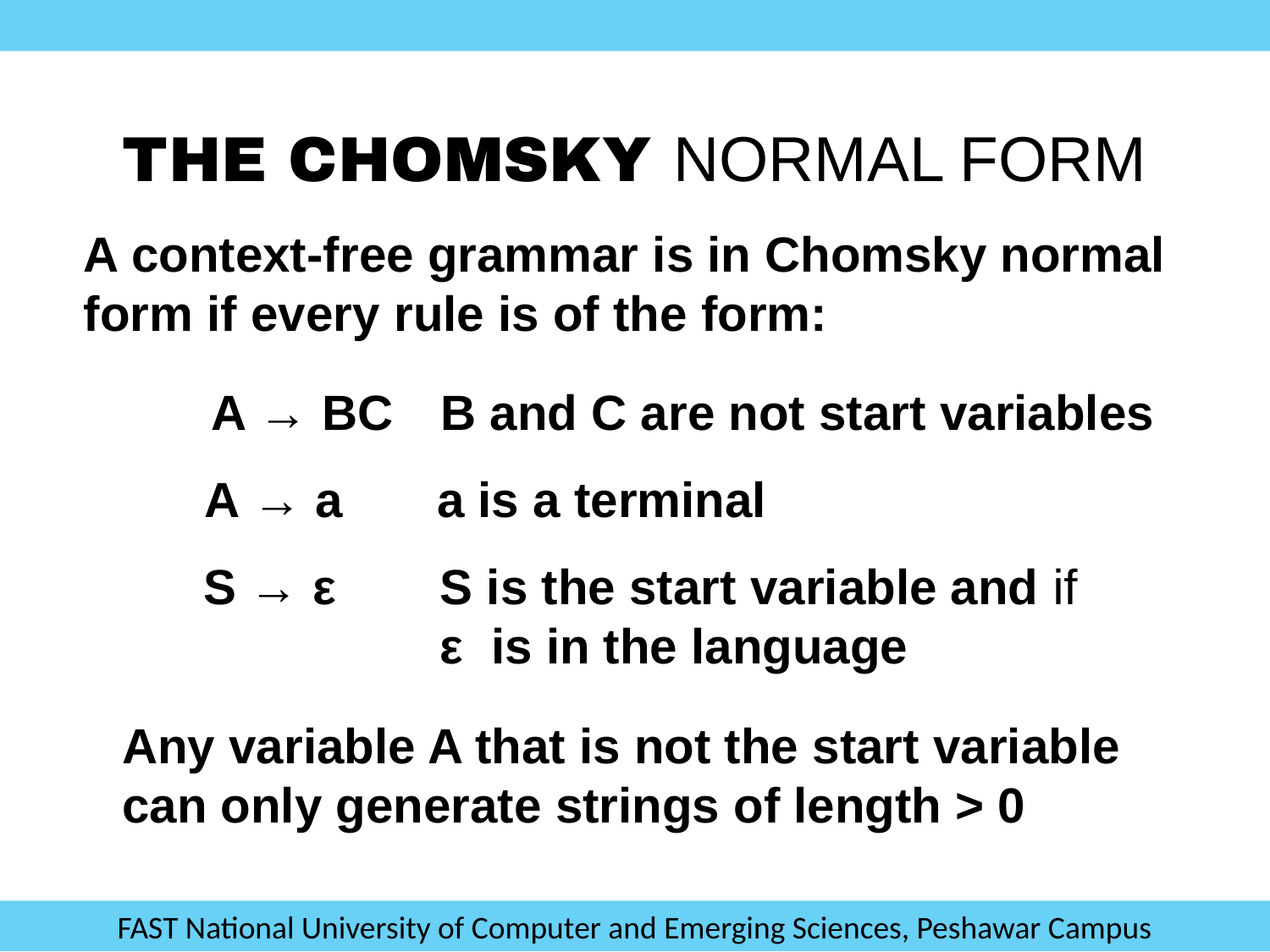

#
THE CHOMSKY NORMAL FORM
A context-free grammar is in Chomsky normal form if every rule is of the form:

A → BC
B and C are not start variables
A → a
a is a terminal
S → ε
S is the start variable and if
ε  is in the language

Any variable A that is not the start variable can only generate strings of length > 0